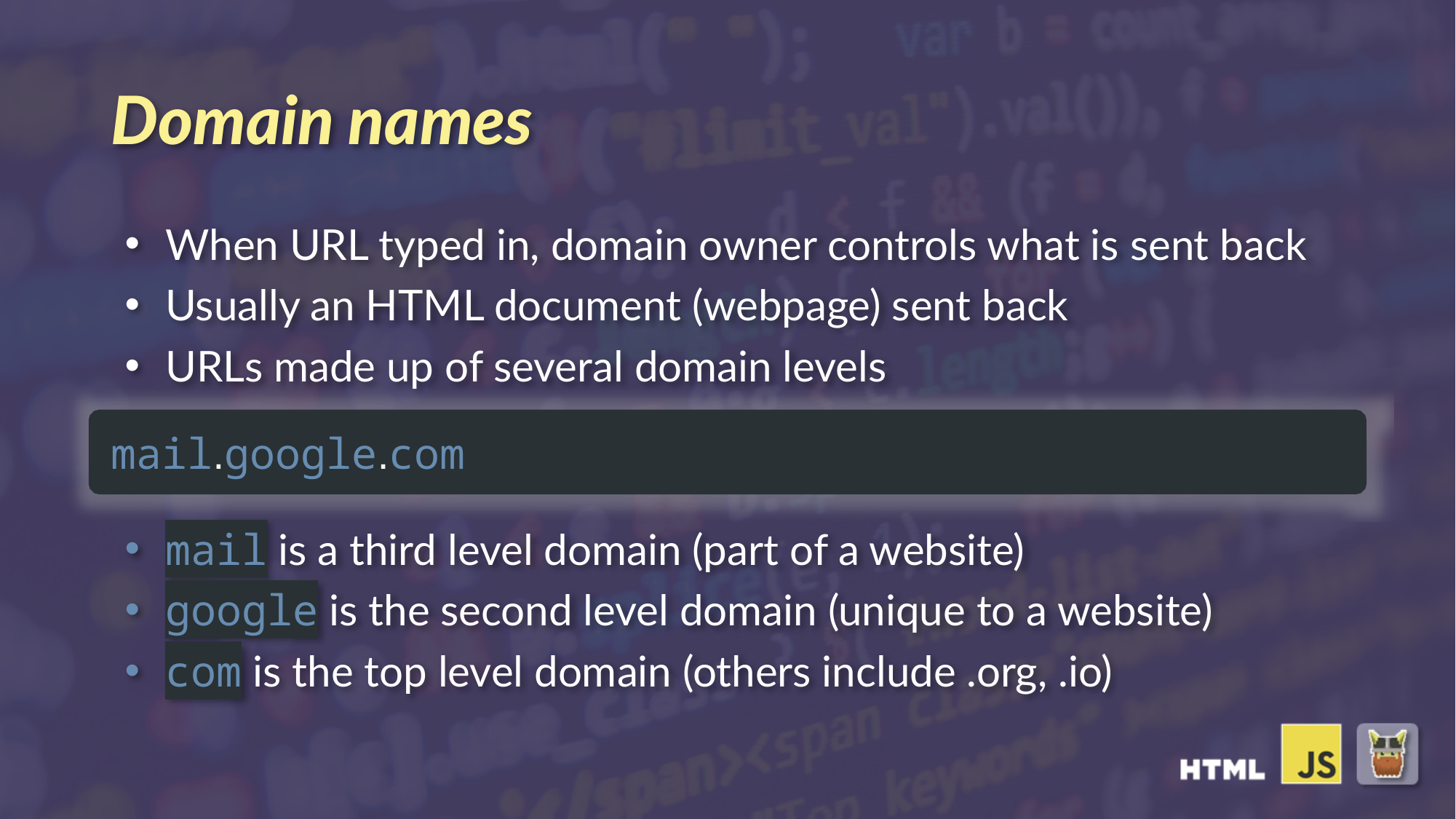

# Domain names
When URL typed in, domain owner controls what is sent back
Usually an HTML document (webpage) sent back
URLs made up of several domain levels

mail is a third level domain (part of a website)
google is the second level domain (unique to a website)
com is the top level domain (others include .org, .io)
mail.google.com